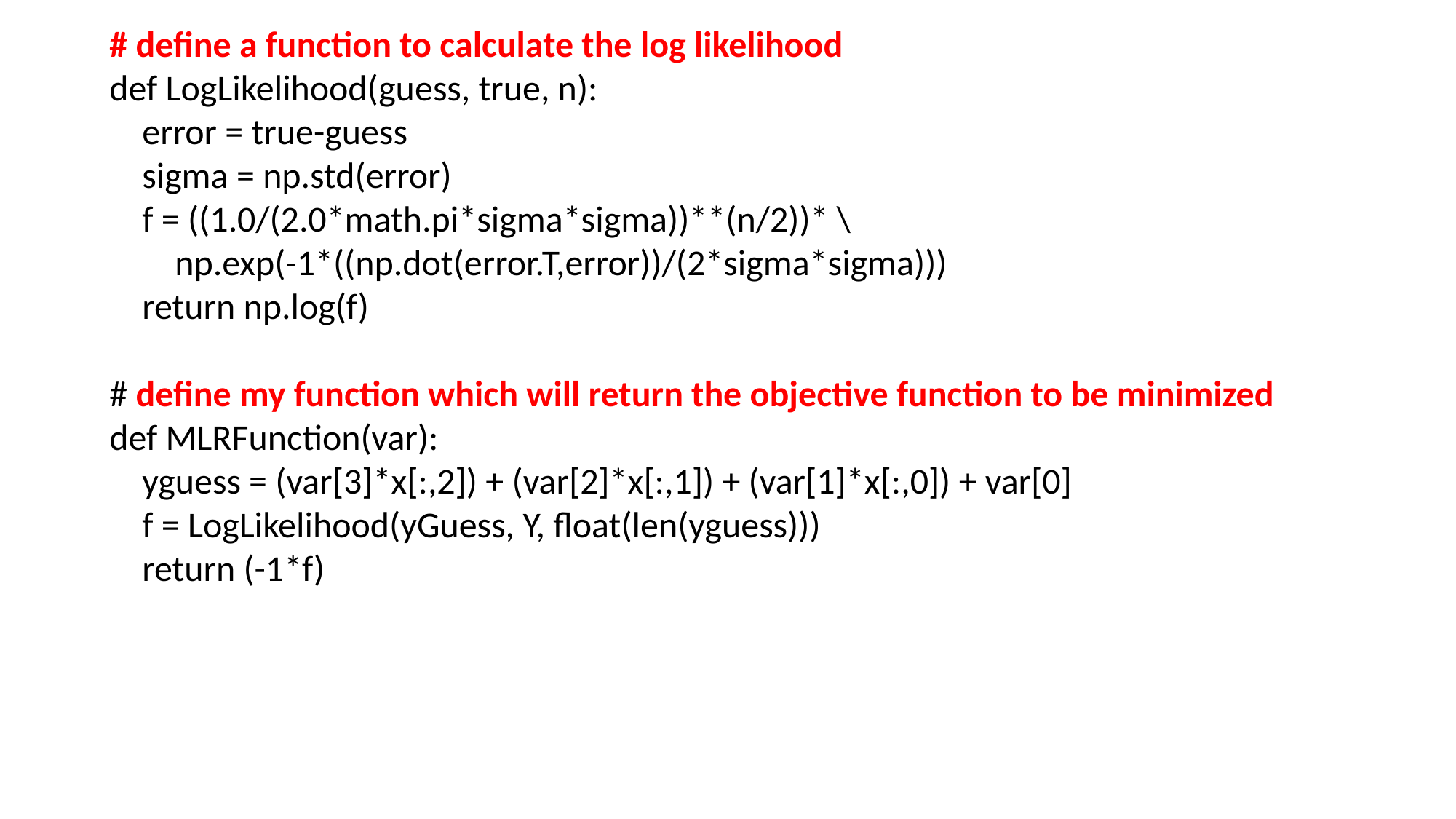

# define a function to calculate the log likelihood
def LogLikelihood(guess, true, n):
    error = true-guess
    sigma = np.std(error)
    f = ((1.0/(2.0*math.pi*sigma*sigma))**(n/2))* \
        np.exp(-1*((np.dot(error.T,error))/(2*sigma*sigma)))
    return np.log(f)

# define my function which will return the objective function to be minimized
def MLRFunction(var):
    yguess = (var[3]*x[:,2]) + (var[2]*x[:,1]) + (var[1]*x[:,0]) + var[0]
    f = LogLikelihood(yGuess, Y, float(len(yguess)))
    return (-1*f)